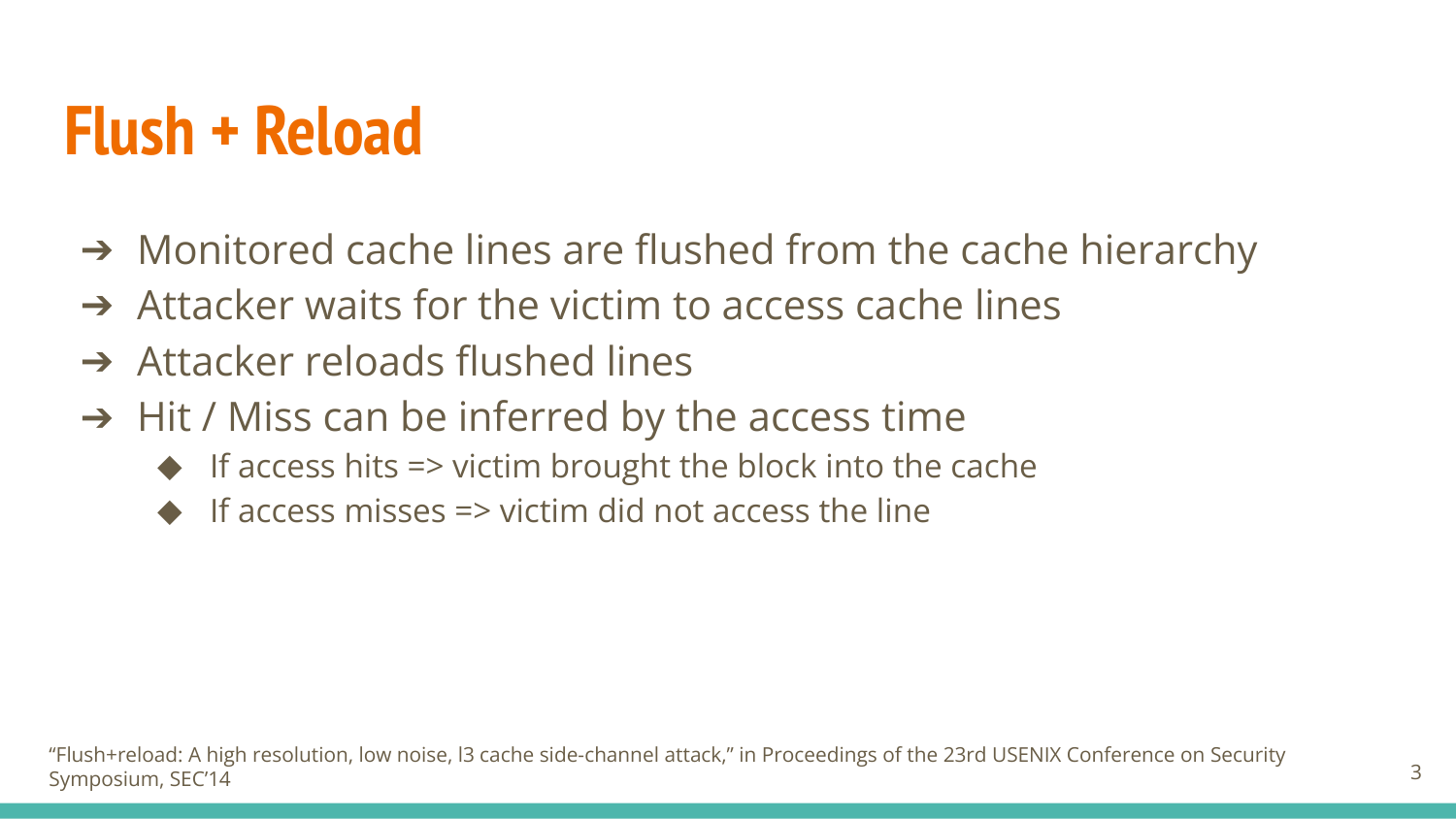

# Flush + Reload
Monitored cache lines are flushed from the cache hierarchy
Attacker waits for the victim to access cache lines
Attacker reloads flushed lines
Hit / Miss can be inferred by the access time
If access hits => victim brought the block into the cache
If access misses => victim did not access the line
“Flush+reload: A high resolution, low noise, l3 cache side-channel attack,” in Proceedings of the 23rd USENIX Conference on Security Symposium, SEC’14
3